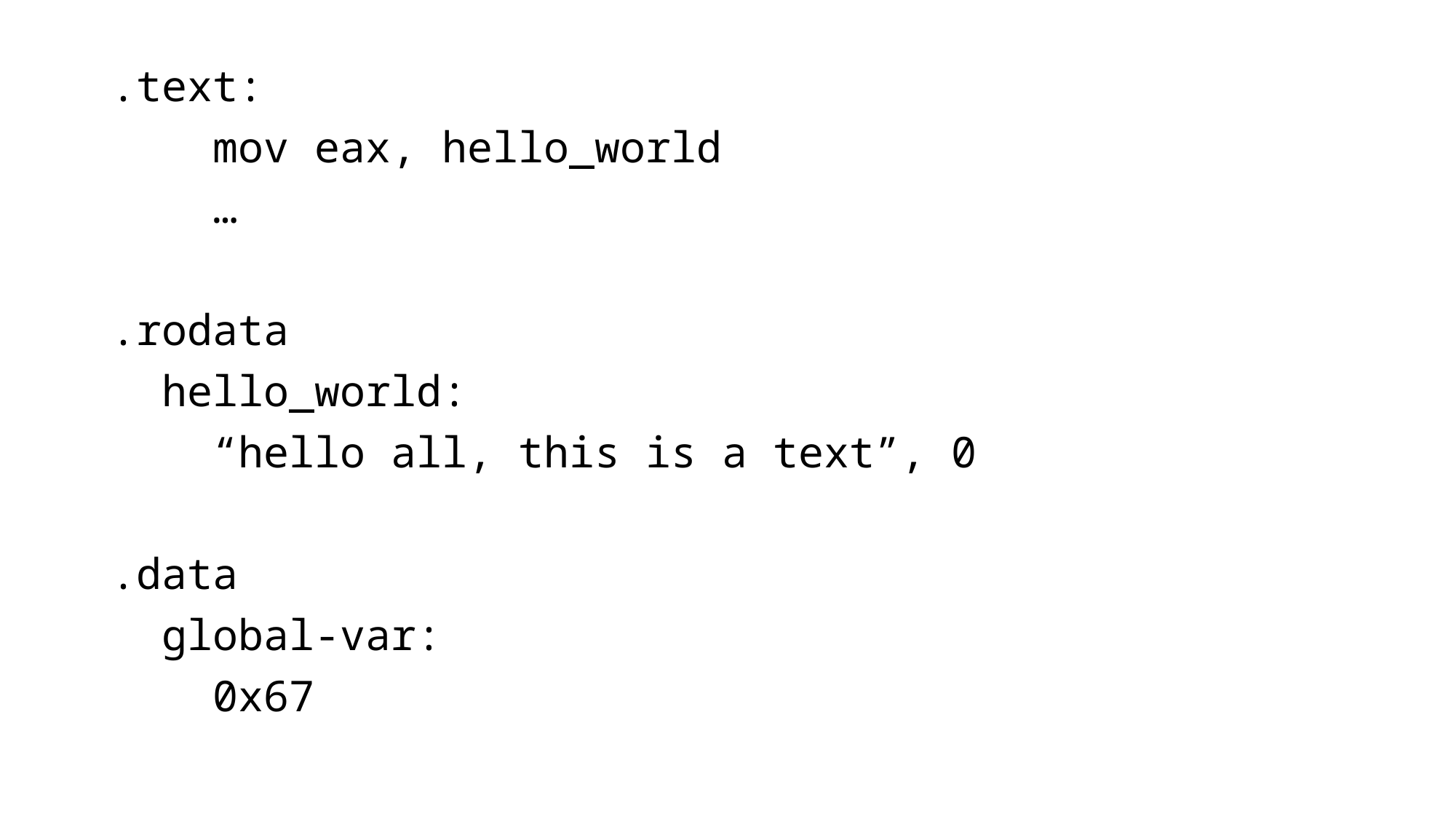

.text:
    mov eax, hello_world
    …

.rodata
  hello_world:
    “hello all, this is a text”, 0

.data
  global-var:
    0x67